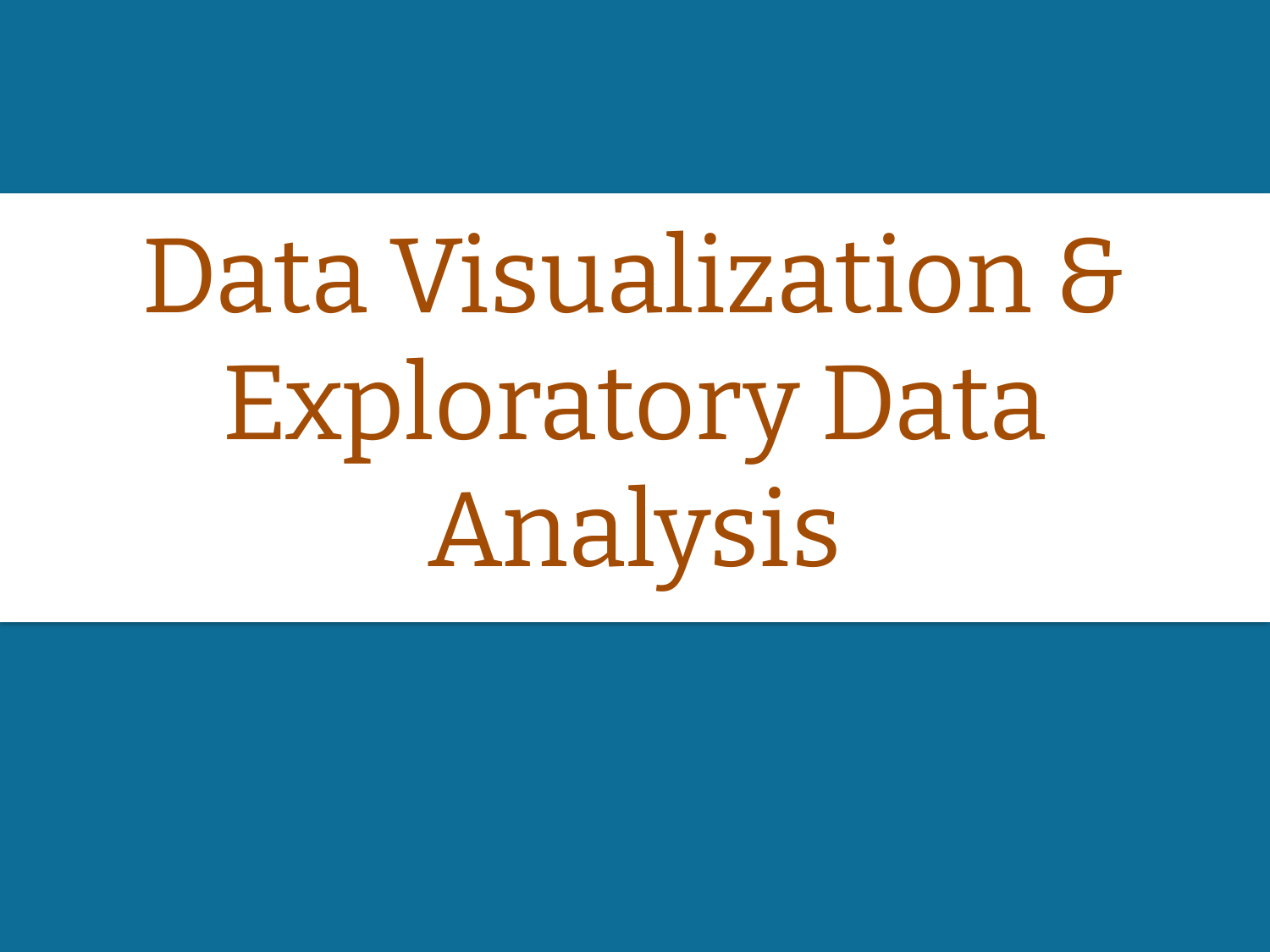

# Data Visualization & Exploratory Data Analysis